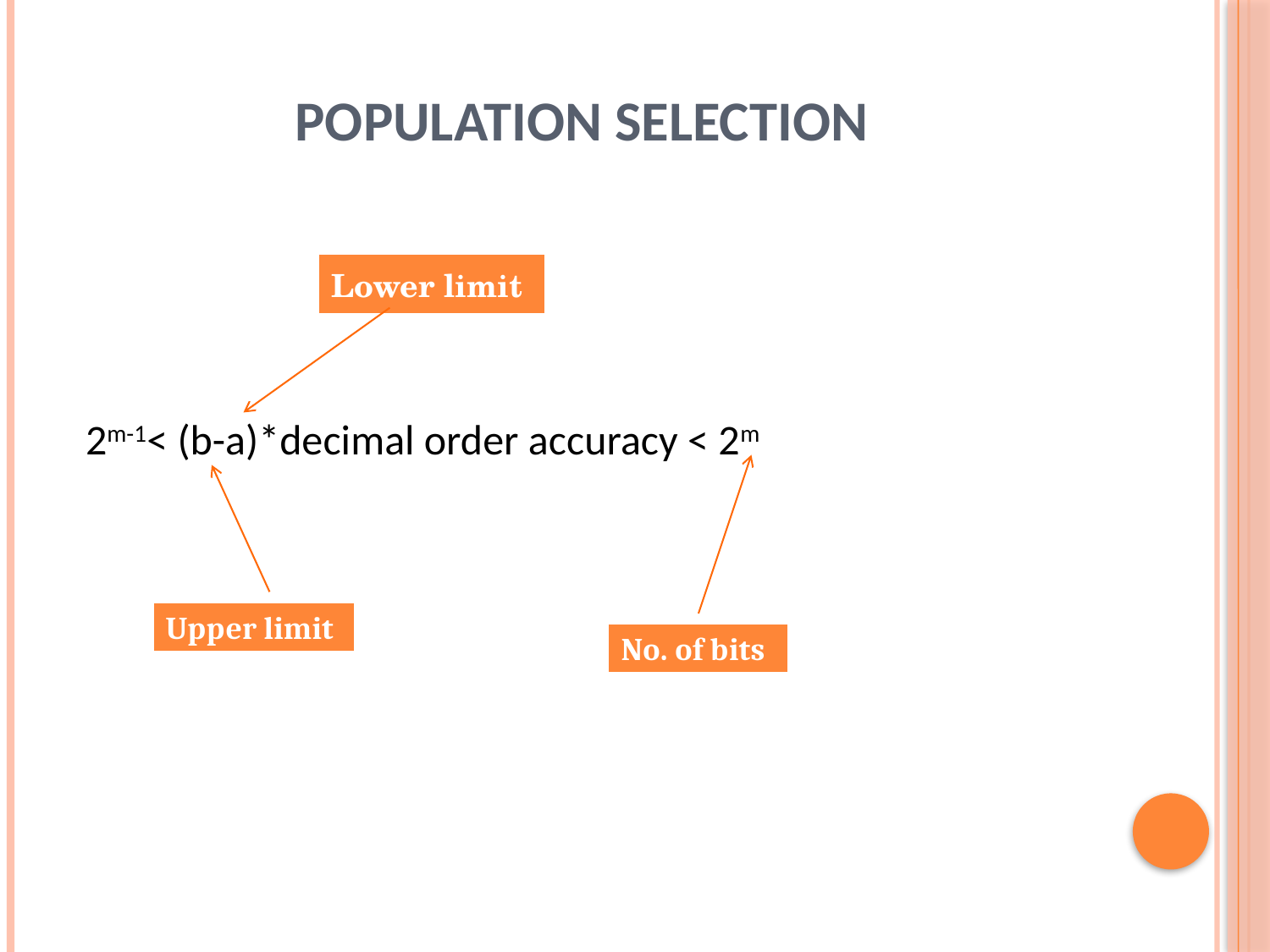

# Population Selection

 2m-1< (b-a)*decimal order accuracy < 2m
| Lower limit |
| --- |
| Upper limit |
| --- |
| No. of bits |
| --- |